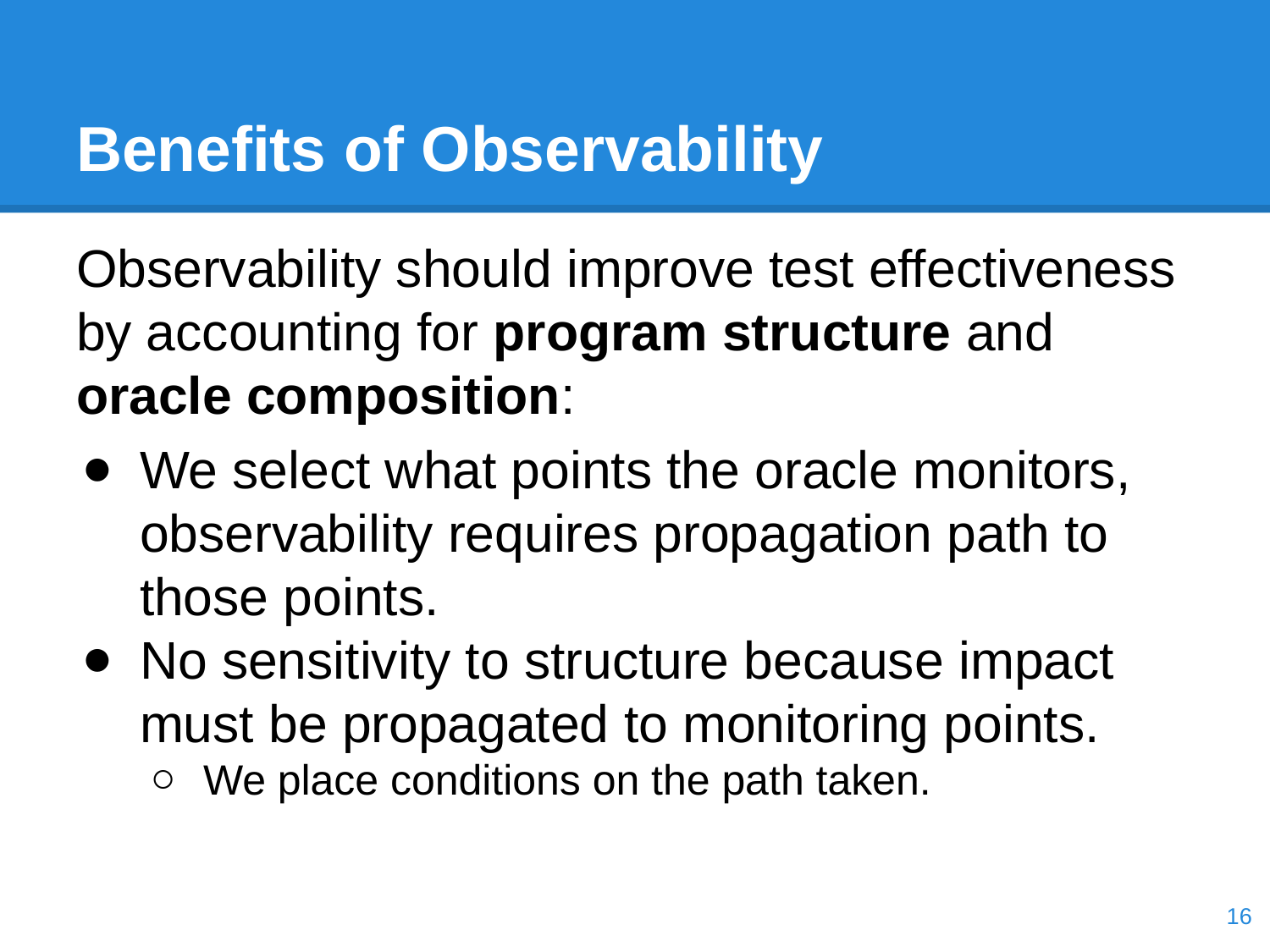

# Benefits of Observability
Observability should improve test effectiveness by accounting for program structure and oracle composition:
We select what points the oracle monitors, observability requires propagation path to those points.
No sensitivity to structure because impact must be propagated to monitoring points.
We place conditions on the path taken.
16